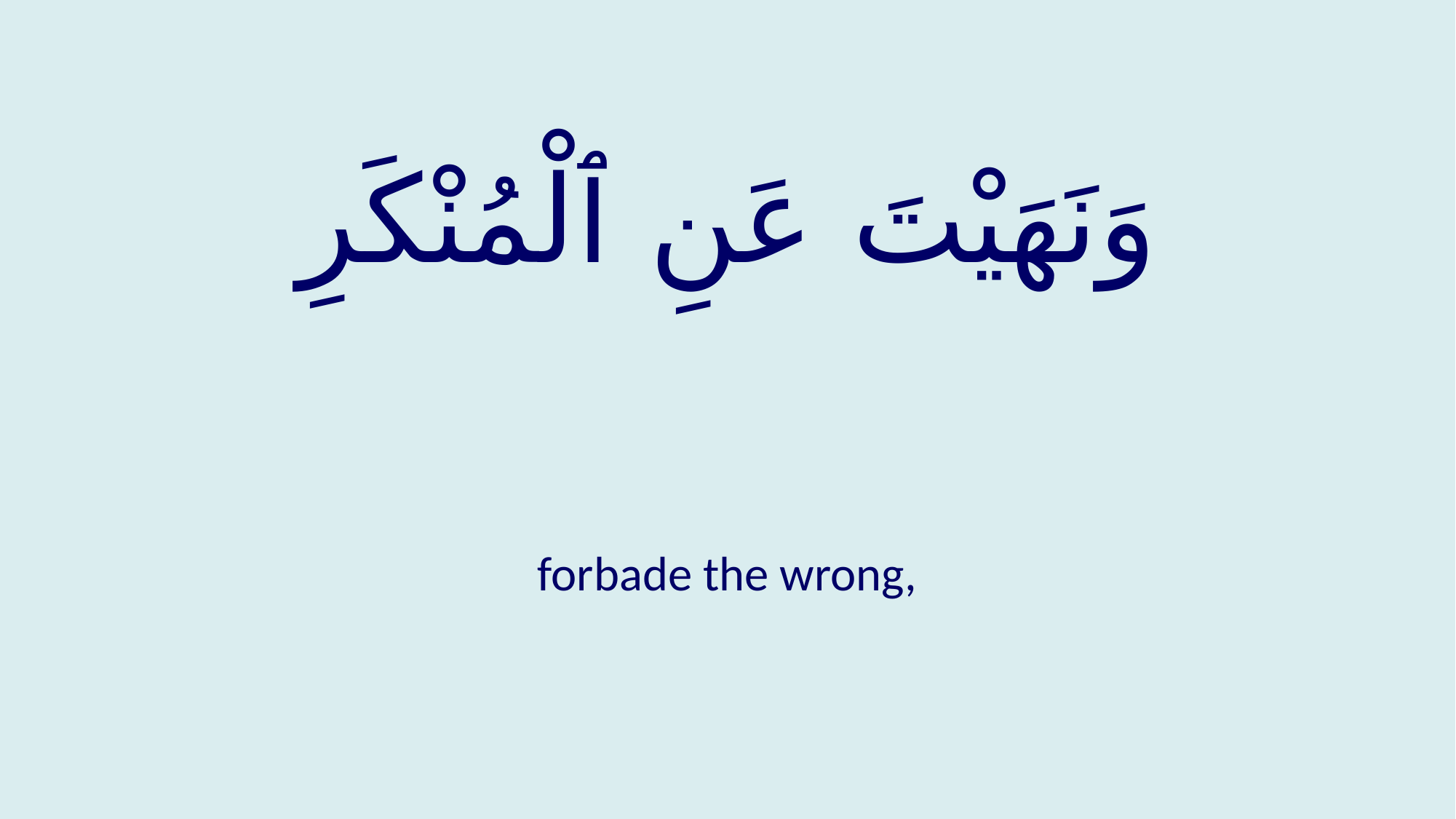

# وَنَهَيْتَ عَنِ ٱلْمُنْكَرِ
forbade the wrong,